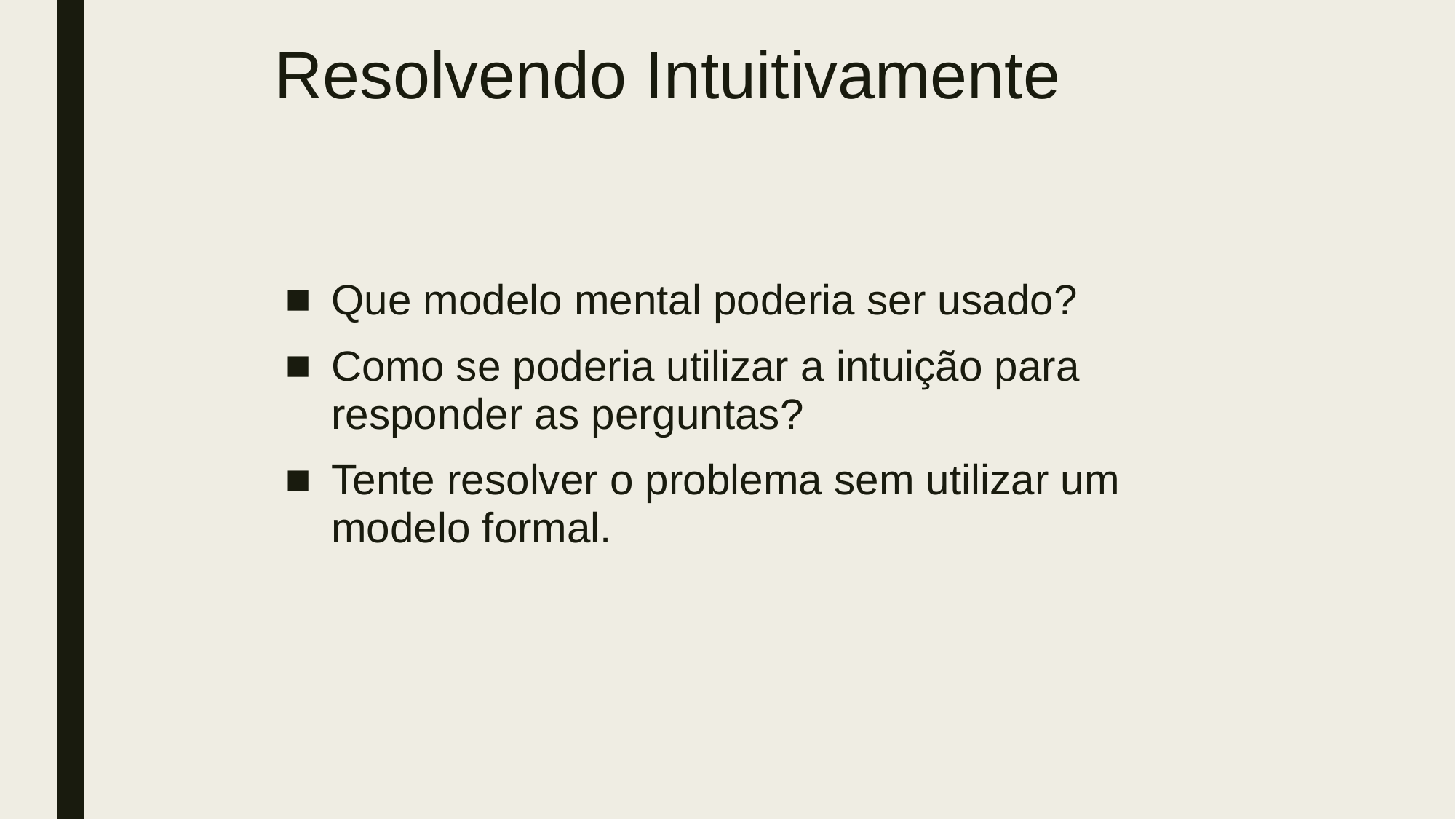

# Resolvendo Intuitivamente
Que modelo mental poderia ser usado?
Como se poderia utilizar a intuição para responder as perguntas?
Tente resolver o problema sem utilizar um modelo formal.